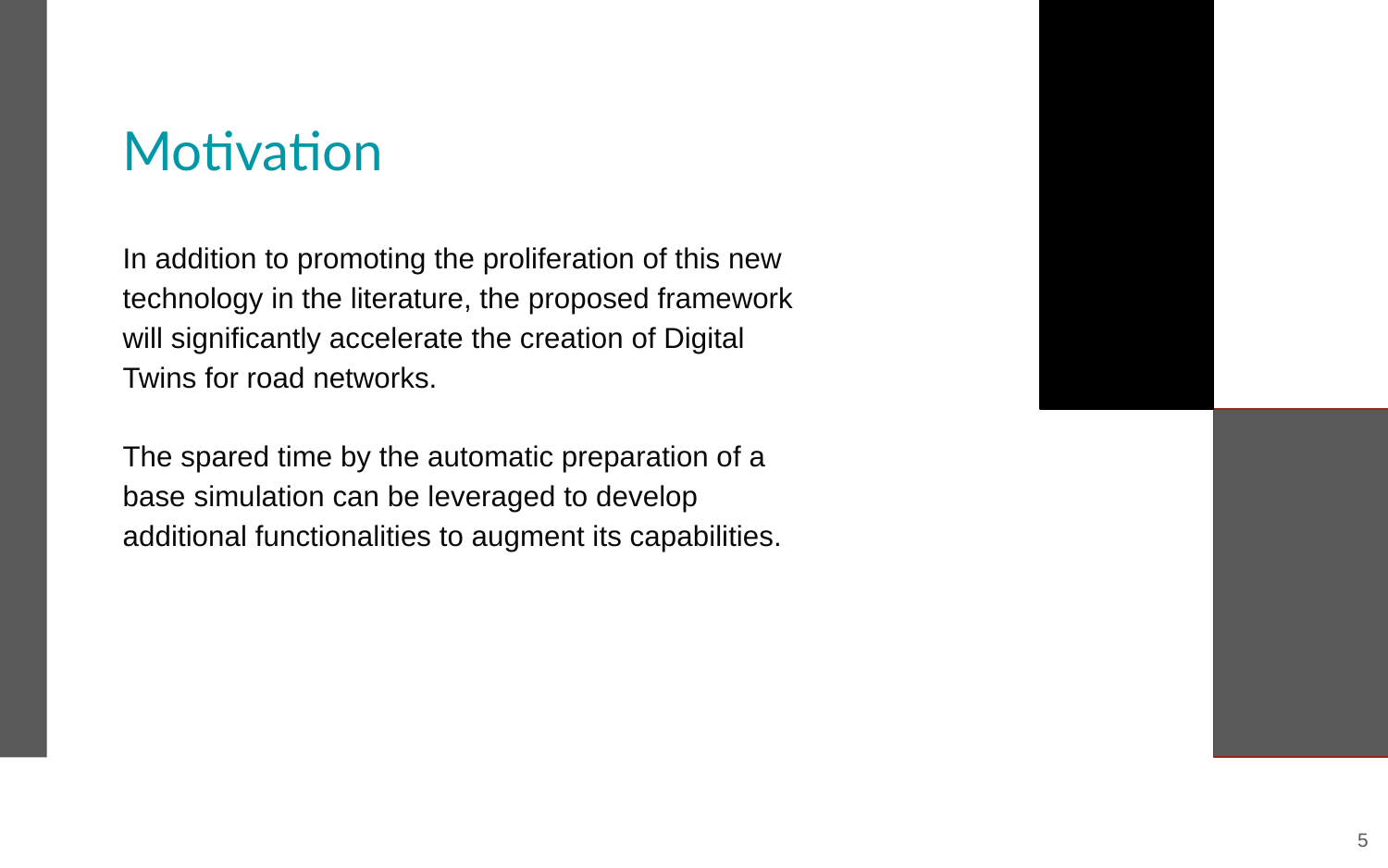

Motivation
In addition to promoting the proliferation of this new technology in the literature, the proposed framework will significantly accelerate the creation of Digital Twins for road networks.
The spared time by the automatic preparation of a base simulation can be leveraged to develop additional functionalities to augment its capabilities.

5